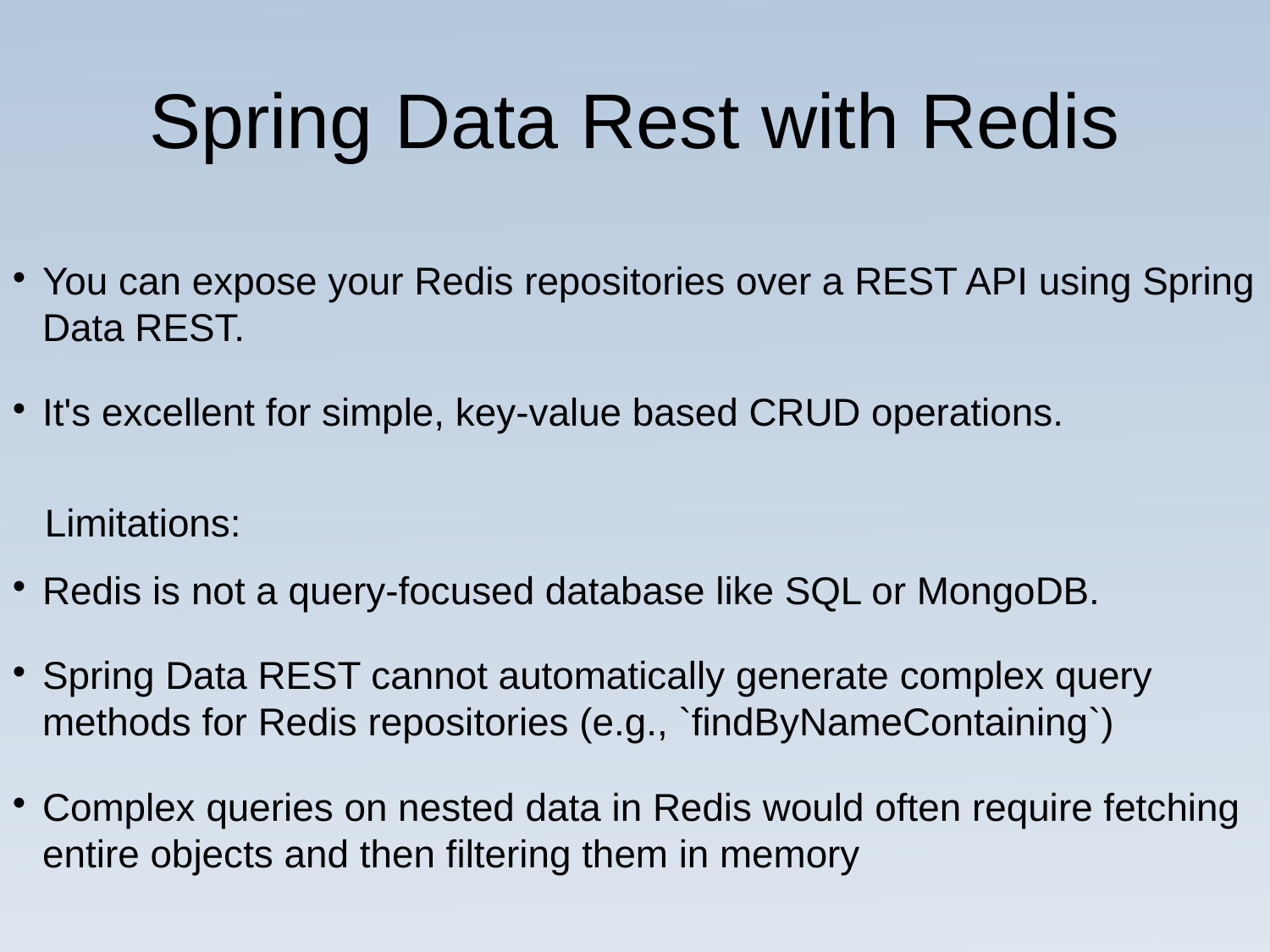

# Spring Data Rest with Redis
You can expose your Redis repositories over a REST API using Spring Data REST.
It's excellent for simple, key-value based CRUD operations.
   Limitations:
Redis is not a query-focused database like SQL or MongoDB.
Spring Data REST cannot automatically generate complex query methods for Redis repositories (e.g., `findByNameContaining`)
Complex queries on nested data in Redis would often require fetching entire objects and then filtering them in memory